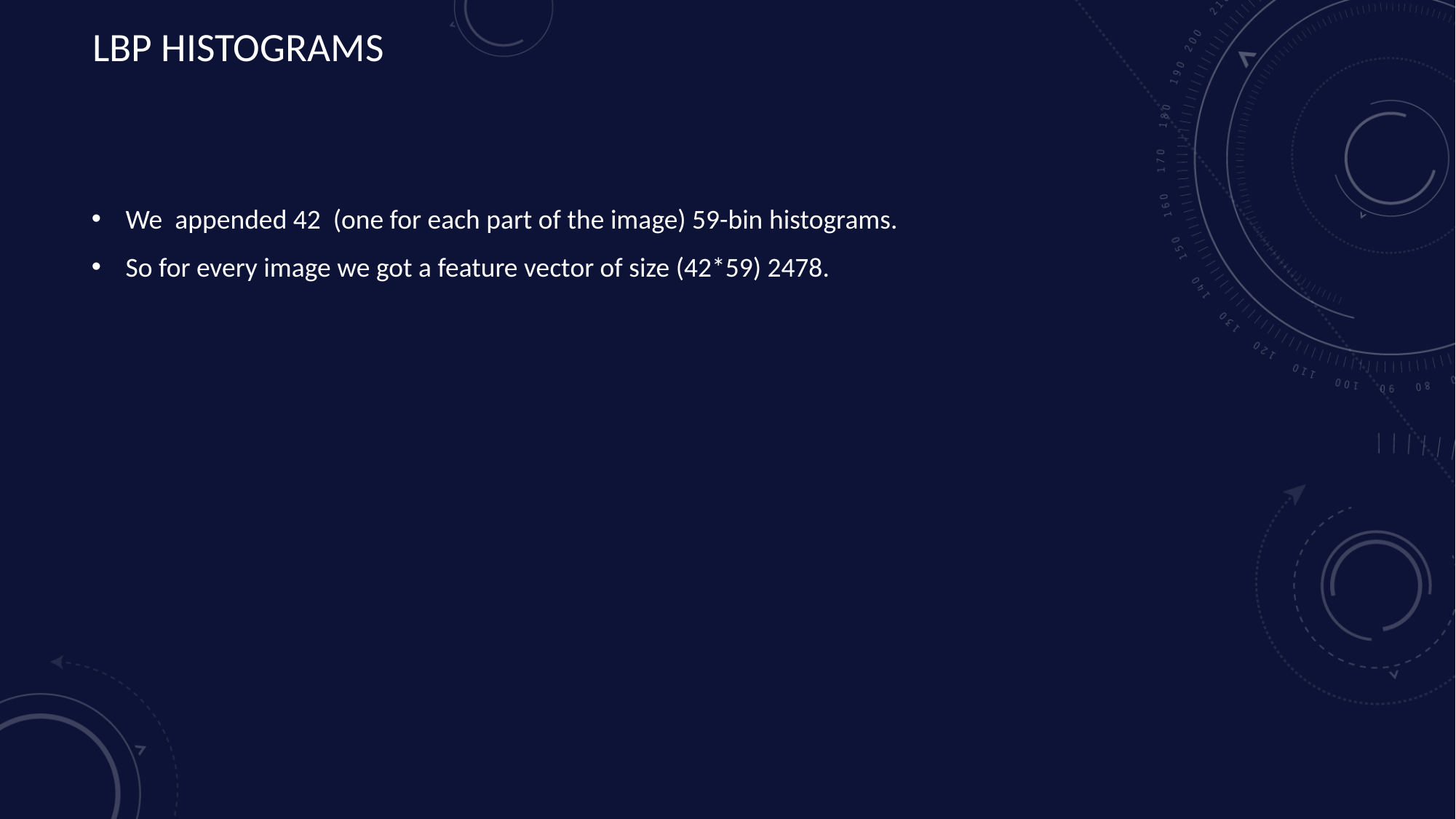

# LBP Histograms
We  appended 42  (one for each part of the image) 59-bin histograms.
So for every image we got a feature vector of size (42*59) 2478.